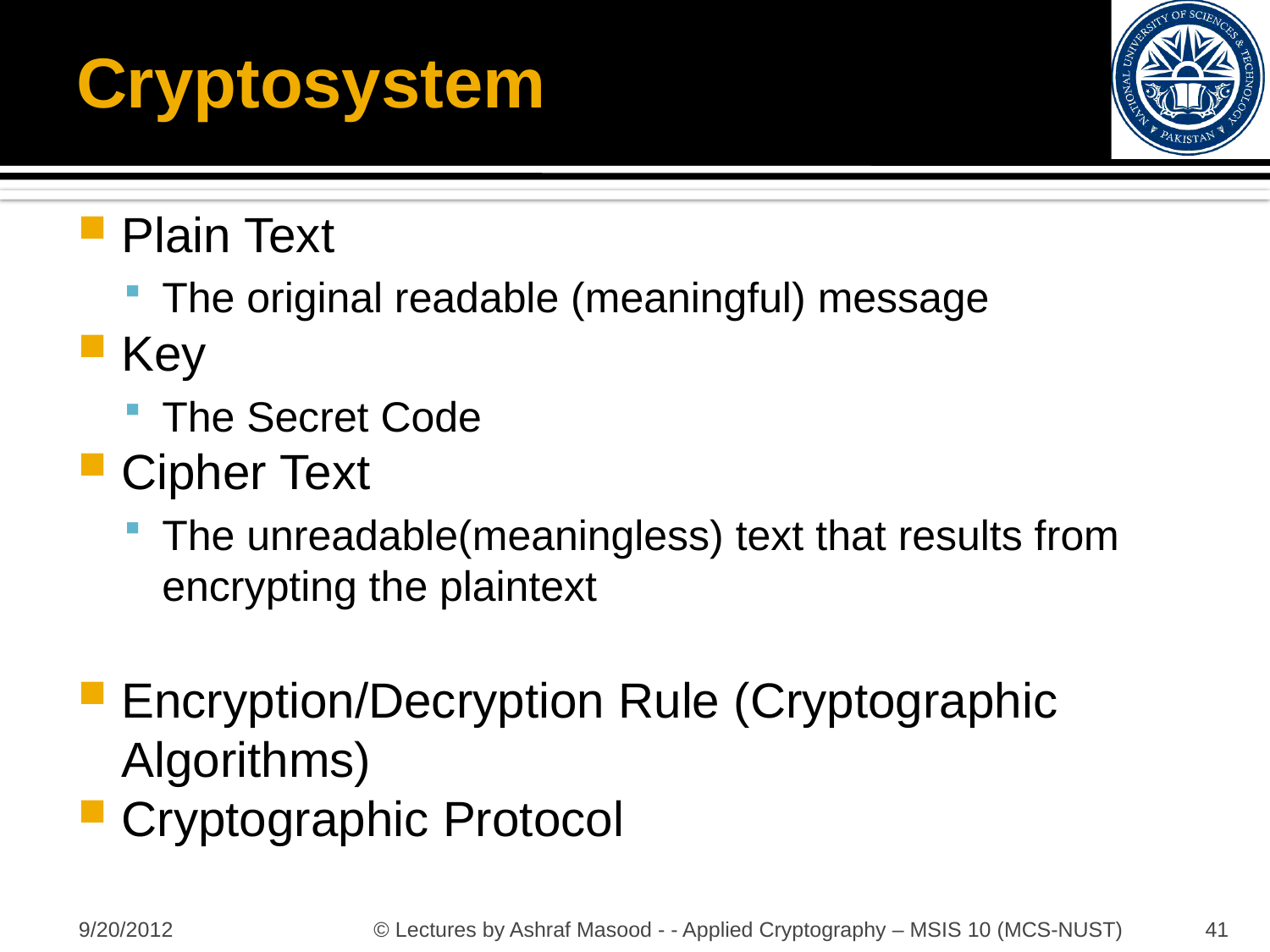

# Cryptosystem
Plain Text
The original readable (meaningful) message
Key
The Secret Code
Cipher Text
The unreadable(meaningless) text that results from encrypting the plaintext

Encryption/Decryption Rule (Cryptographic Algorithms)
Cryptographic Protocol

9/20/2012
© Lectures by Ashraf Masood - - Applied Cryptography – MSIS 10 (MCS-NUST)
41